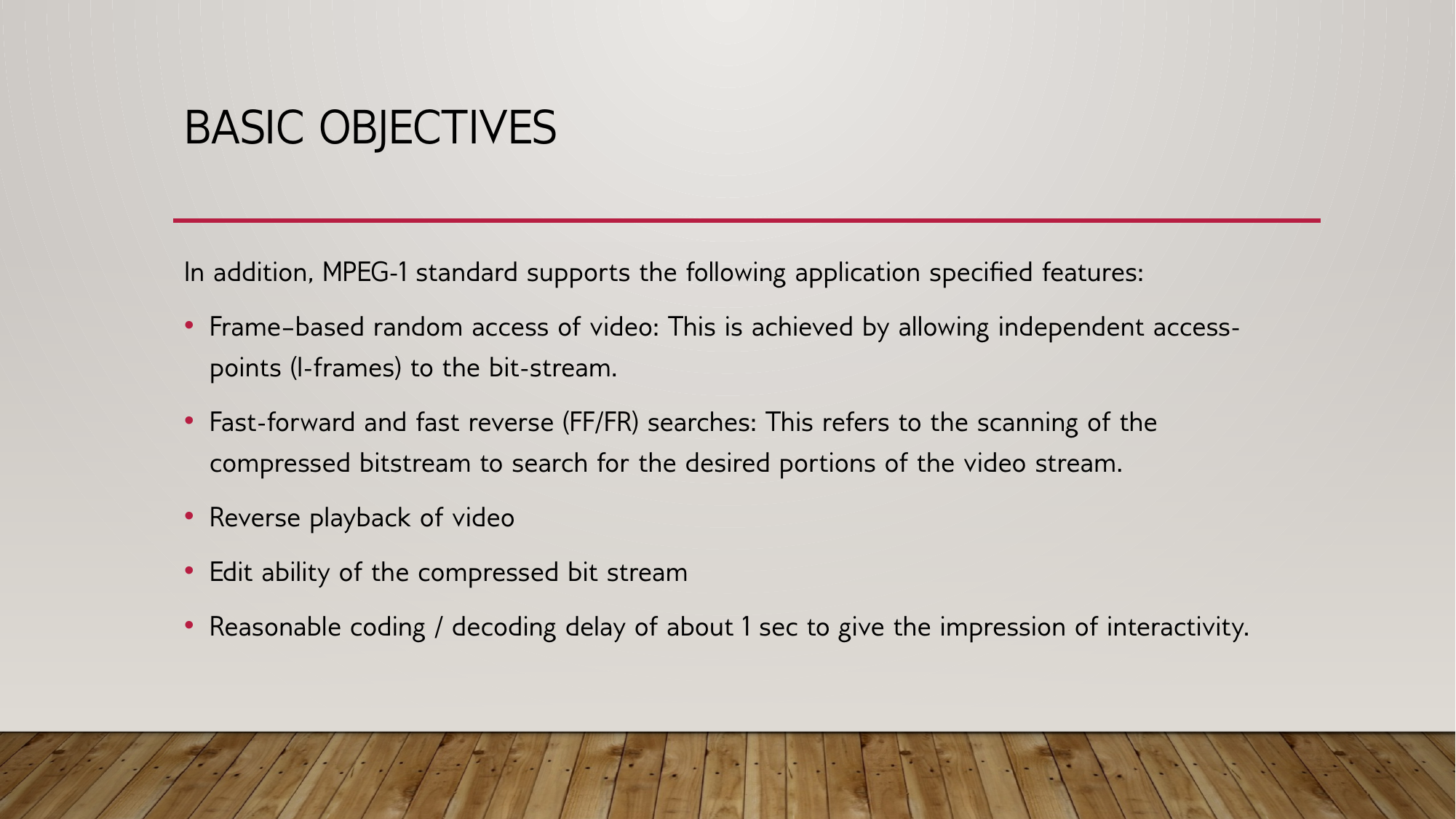

# Basic objectives
In addition, MPEG-1 standard supports the following application specified features:
Frame–based random access of video: This is achieved by allowing independent access-points (I-frames) to the bit-stream.
Fast-forward and fast reverse (FF/FR) searches: This refers to the scanning of the compressed bitstream to search for the desired portions of the video stream.
Reverse playback of video
Edit ability of the compressed bit stream
Reasonable coding / decoding delay of about 1 sec to give the impression of interactivity.